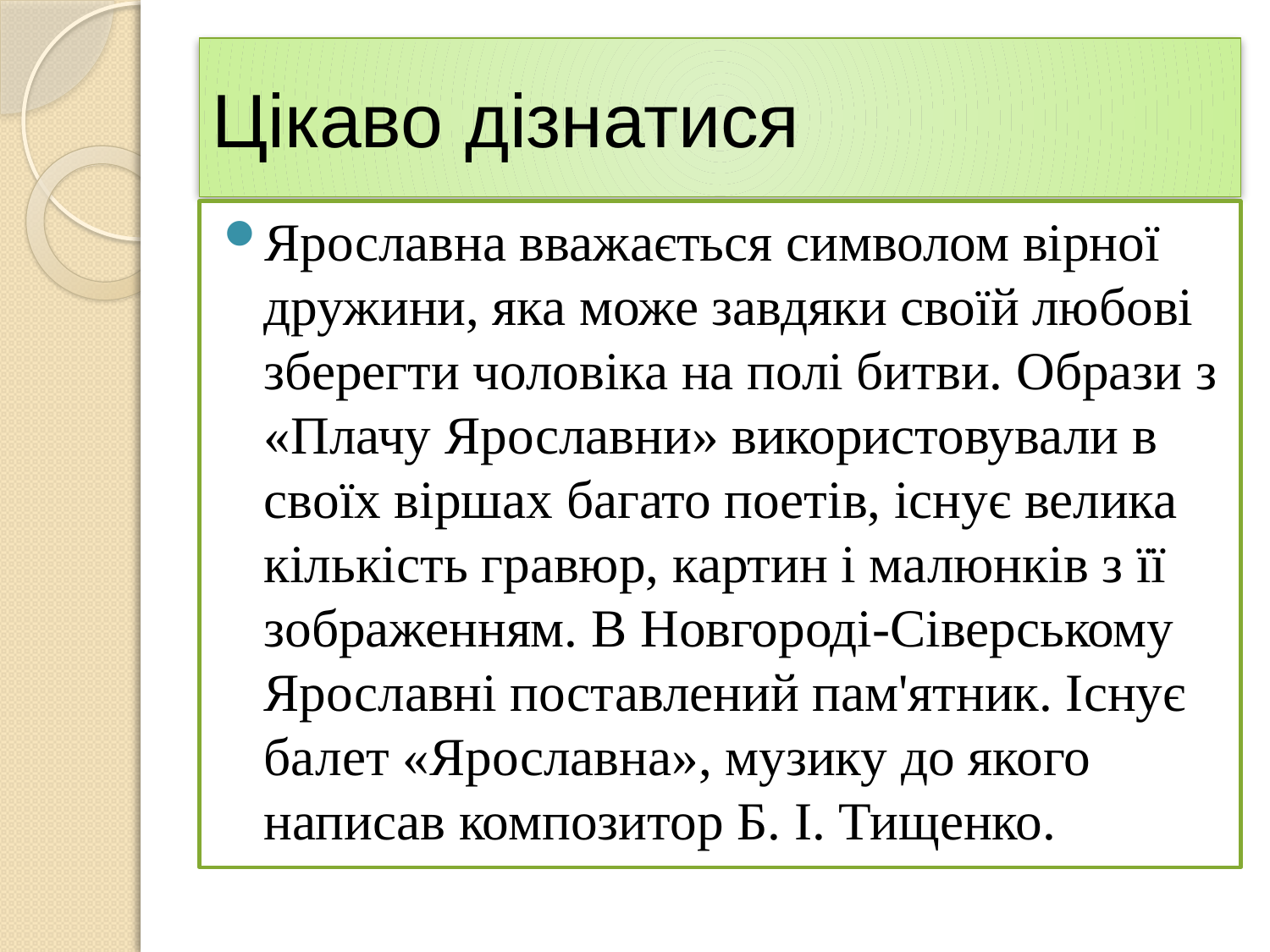

# Цікаво дізнатися
Ярославна вважається символом вірної дружини, яка може завдяки своїй любові зберегти чоловіка на полі битви. Образи з «Плачу Ярославни» використовували в своїх віршах багато поетів, існує велика кількість гравюр, картин і малюнків з її зображенням. В Новгороді-Сіверському Ярославні поставлений пам'ятник. Існує балет «Ярославна», музику до якого написав композитор Б. І. Тищенко.